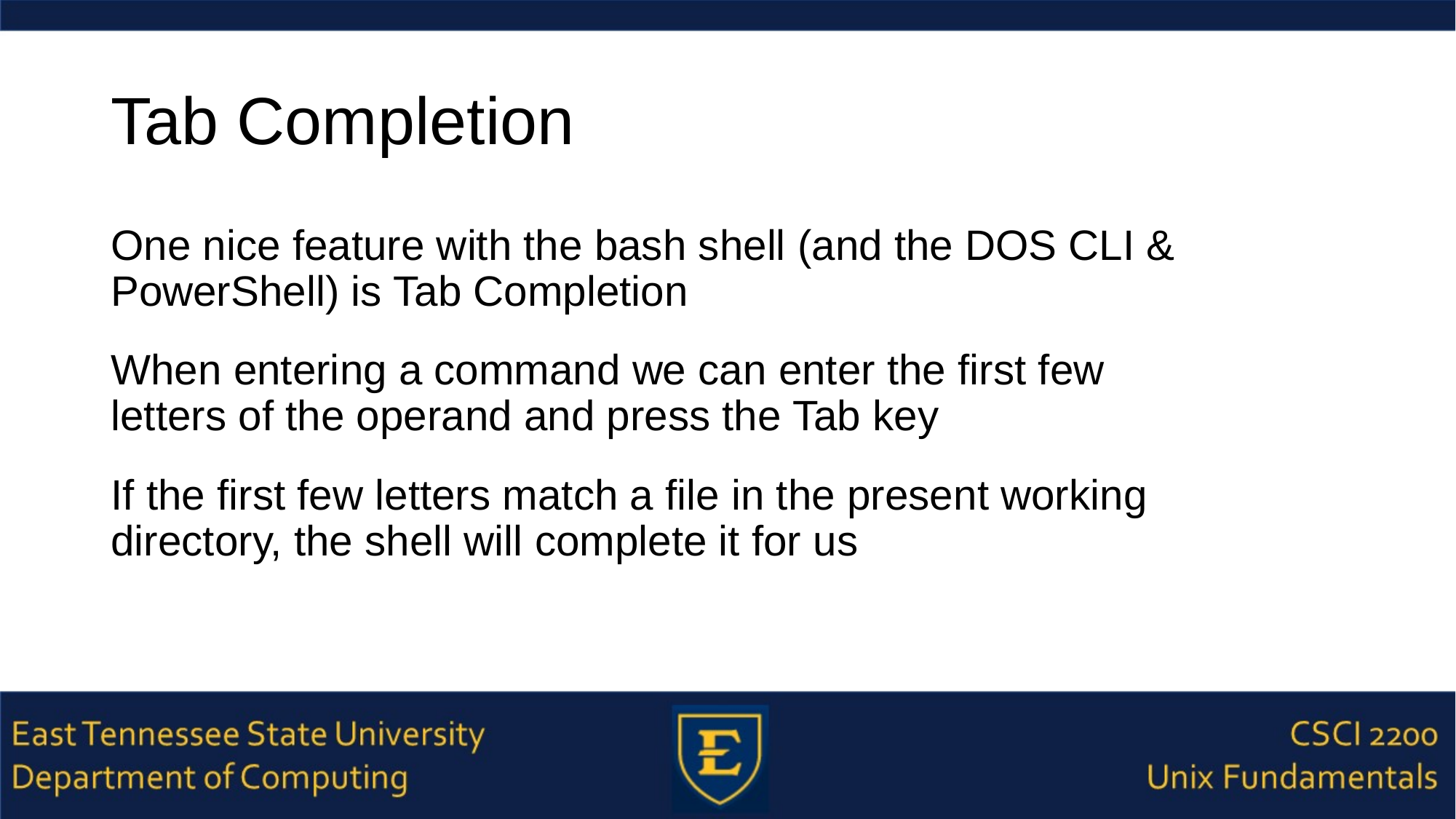

# Tab Completion
One nice feature with the bash shell (and the DOS CLI & PowerShell) is Tab Completion
When entering a command we can enter the first few letters of the operand and press the Tab key
If the first few letters match a file in the present working directory, the shell will complete it for us